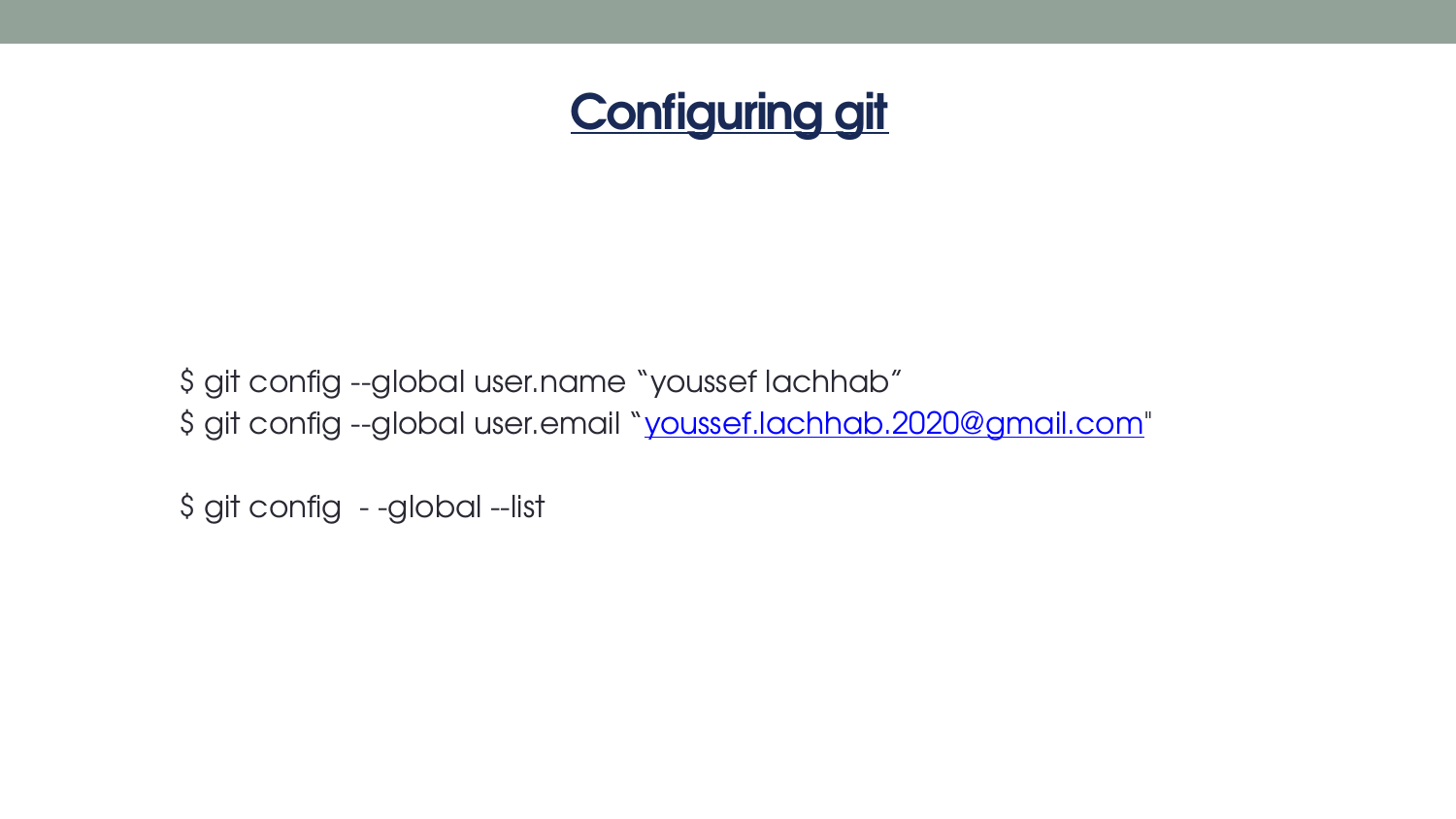

Configuring git
$ git config --global user.name “youssef lachhab”
$ git config --global user.email “youssef.lachhab.2020@gmail.com"

$ git config  - -global --list